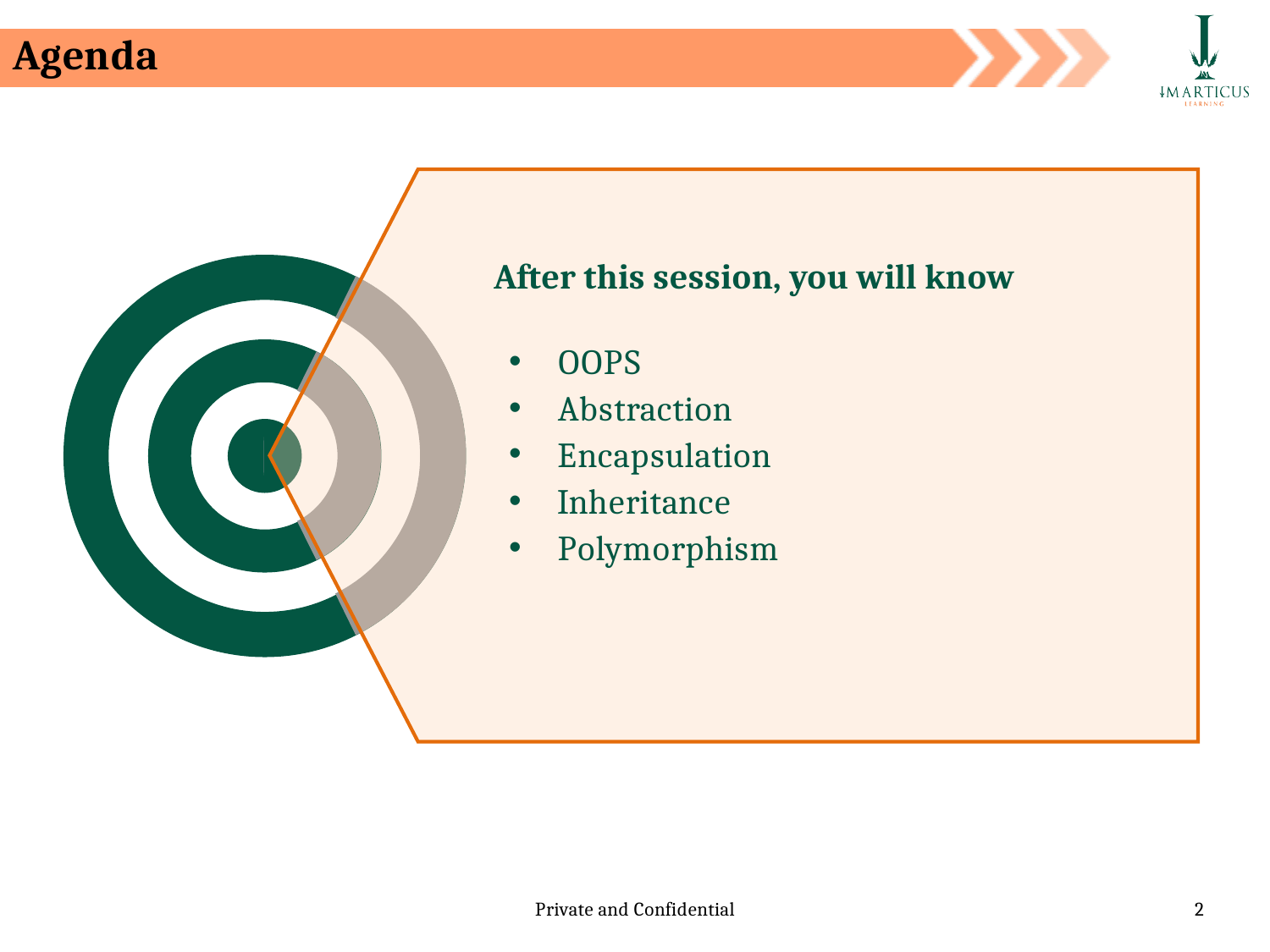

Agenda
After this session, you will know

OOPS
Abstraction
Encapsulation
Inheritance
Polymorphism